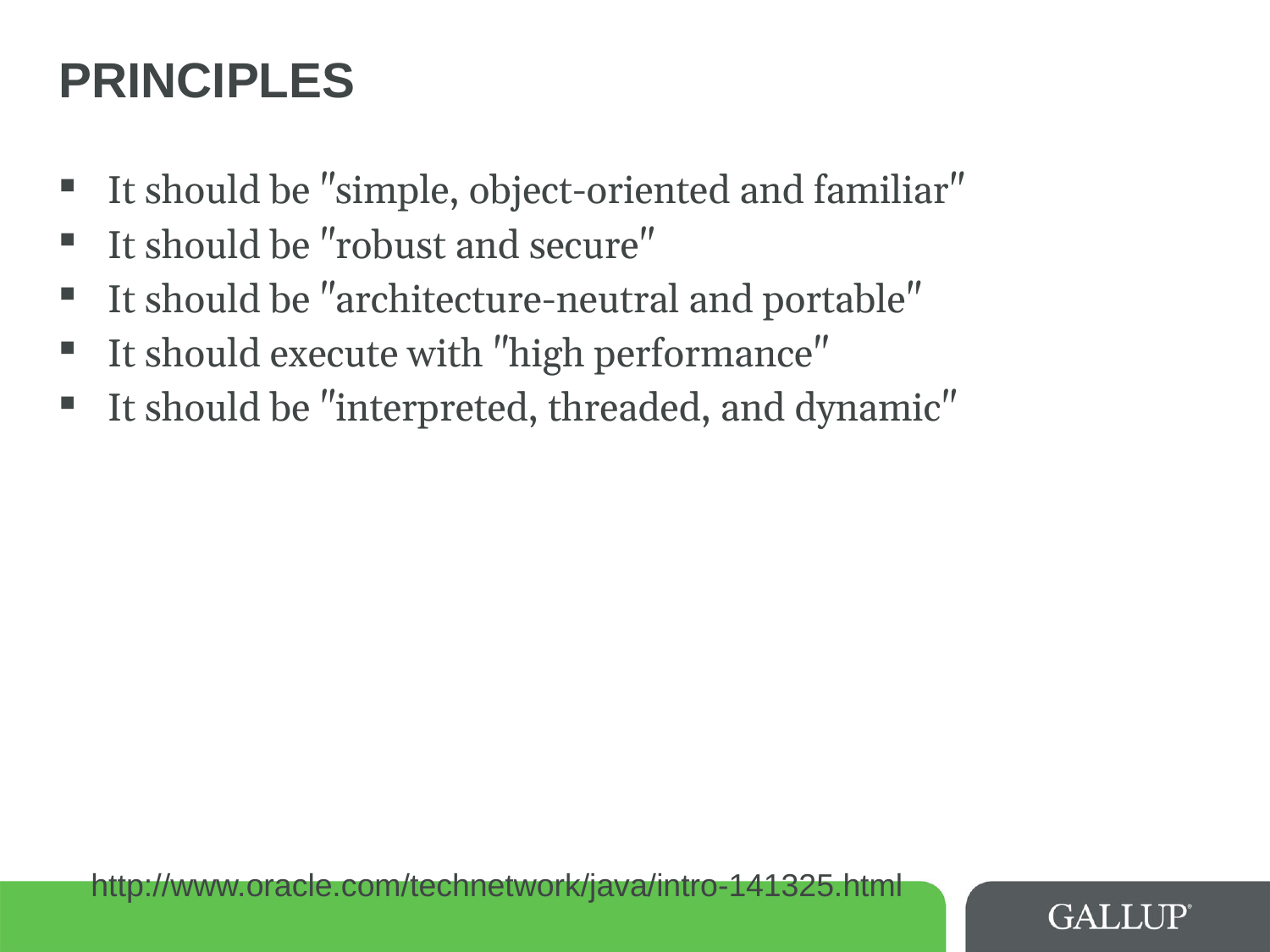

# Principles
It should be "simple, object-oriented and familiar"
It should be "robust and secure"
It should be "architecture-neutral and portable"
It should execute with "high performance"
It should be "interpreted, threaded, and dynamic"

http://www.oracle.com/technetwork/java/intro-141325.html
8/12/2015